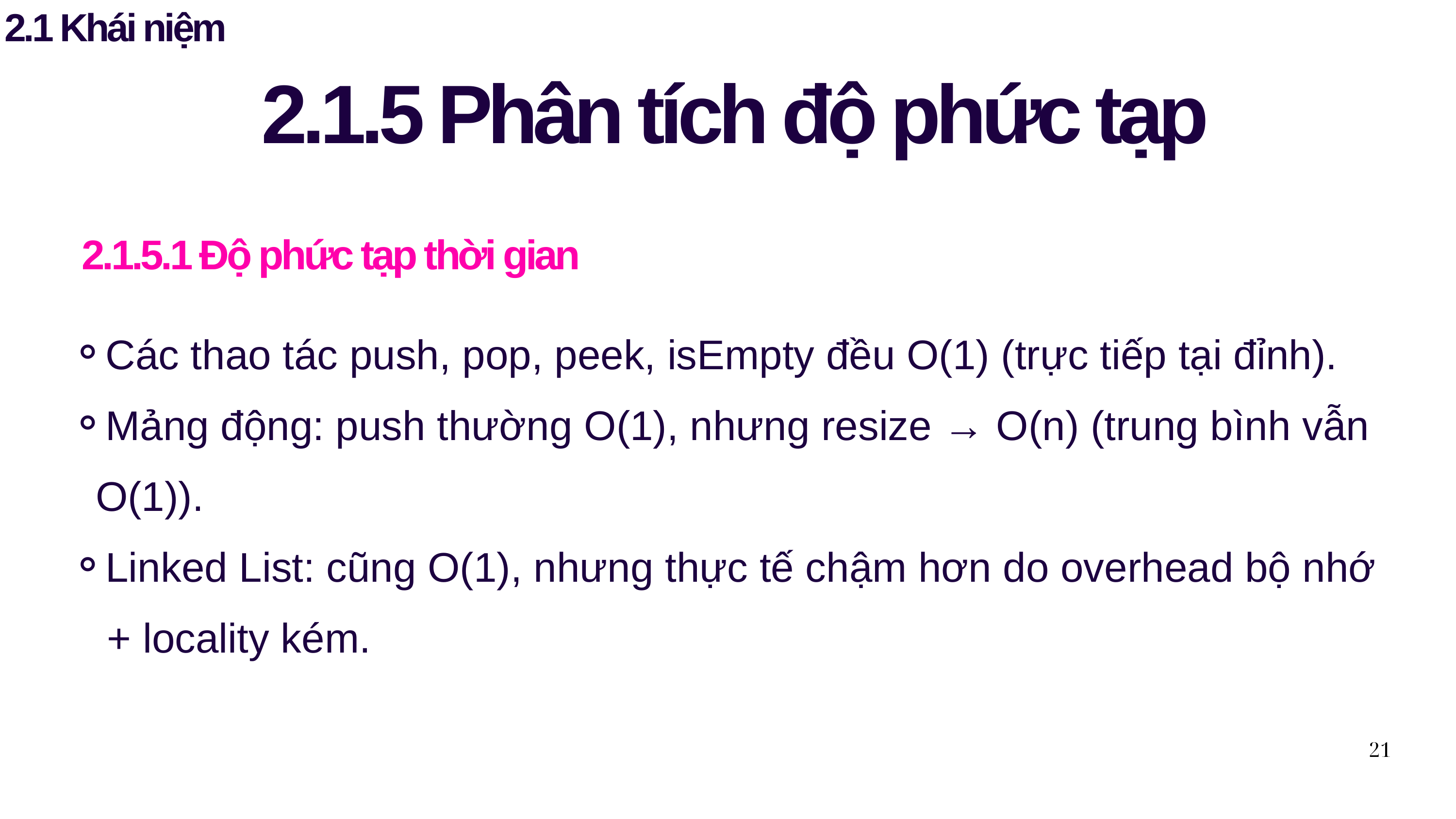

2.1 Khái niệm
2.1.5 Phân tích độ phức tạp
2.1.5.1 Độ phức tạp thời gian
Các thao tác push, pop, peek, isEmpty đều O(1) (trực tiếp tại đỉnh).
Mảng động: push thường O(1), nhưng resize → O(n) (trung bình vẫn O(1)).
Linked List: cũng O(1), nhưng thực tế chậm hơn do overhead bộ nhớ  + locality kém.

21